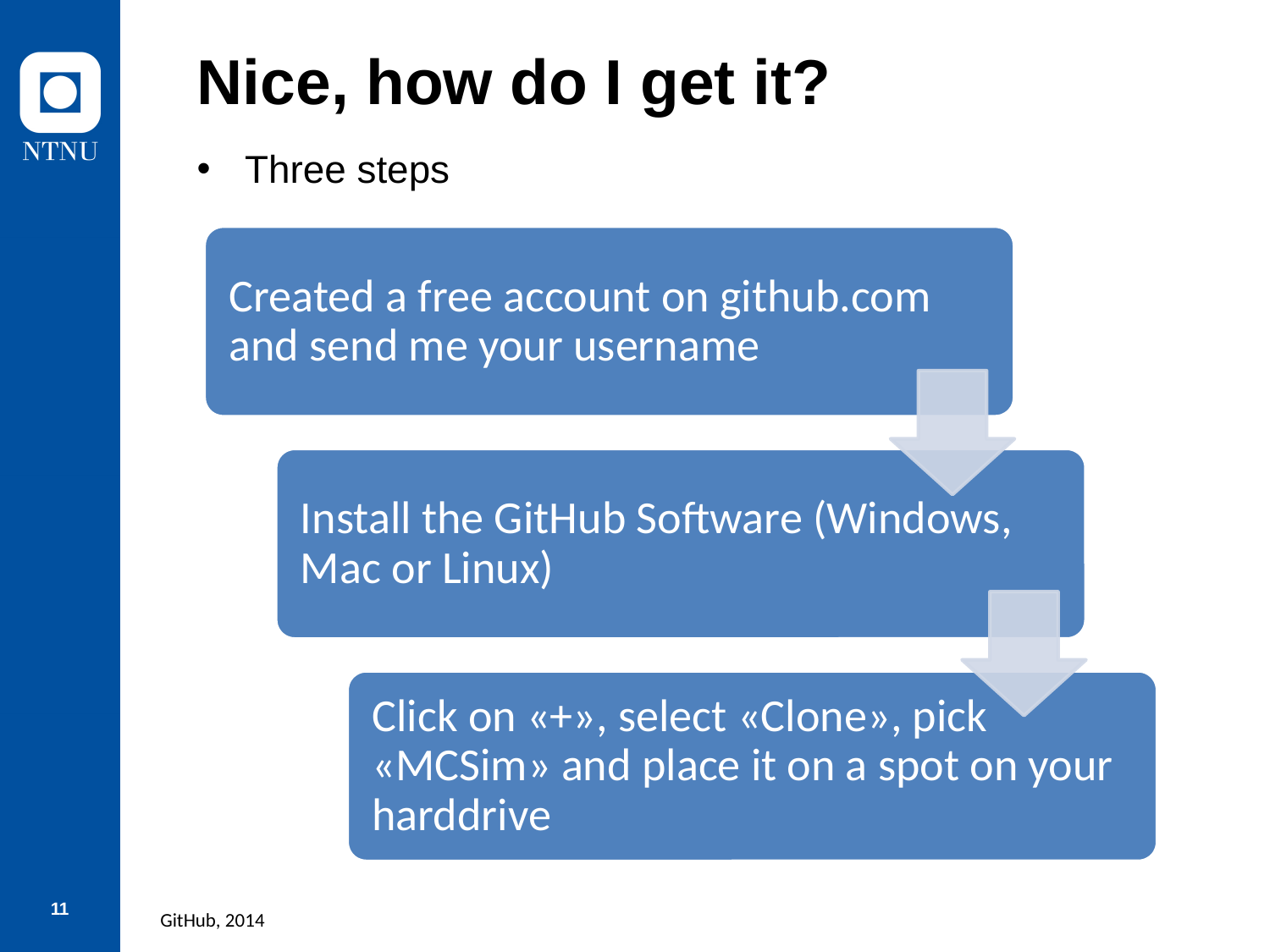

Nice, how do I get it?
Three steps

Created a free account on github.com and send me your username
Install the GitHub Software (Windows, Mac or Linux)
Click on «+», select «Clone», pick «MCSim» and place it on a spot on your harddrive

GitHub, 2014